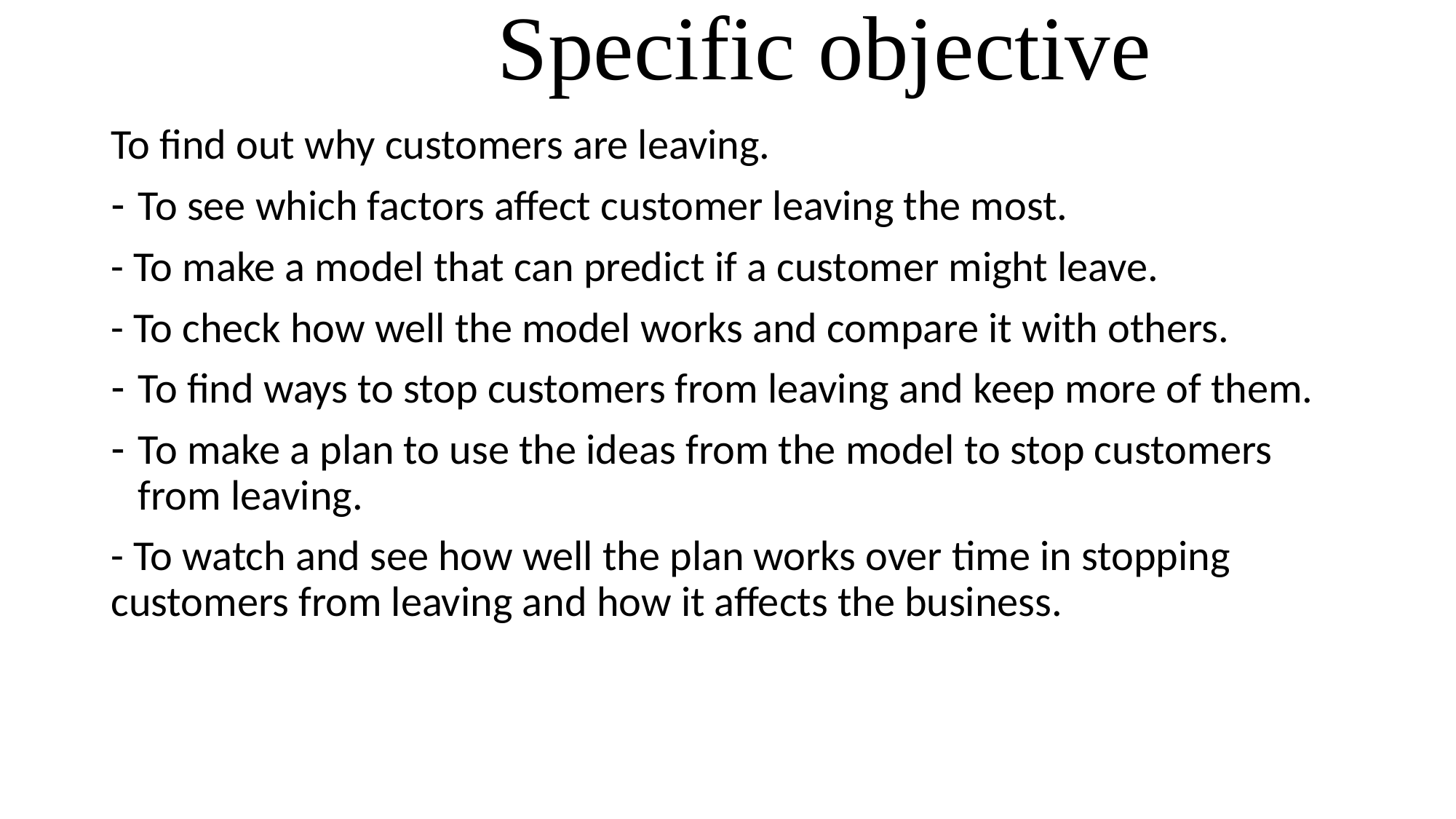

# Specific objective
To find out why customers are leaving.
To see which factors affect customer leaving the most.
- To make a model that can predict if a customer might leave.
- To check how well the model works and compare it with others.
To find ways to stop customers from leaving and keep more of them.
To make a plan to use the ideas from the model to stop customers from leaving.
- To watch and see how well the plan works over time in stopping customers from leaving and how it affects the business.